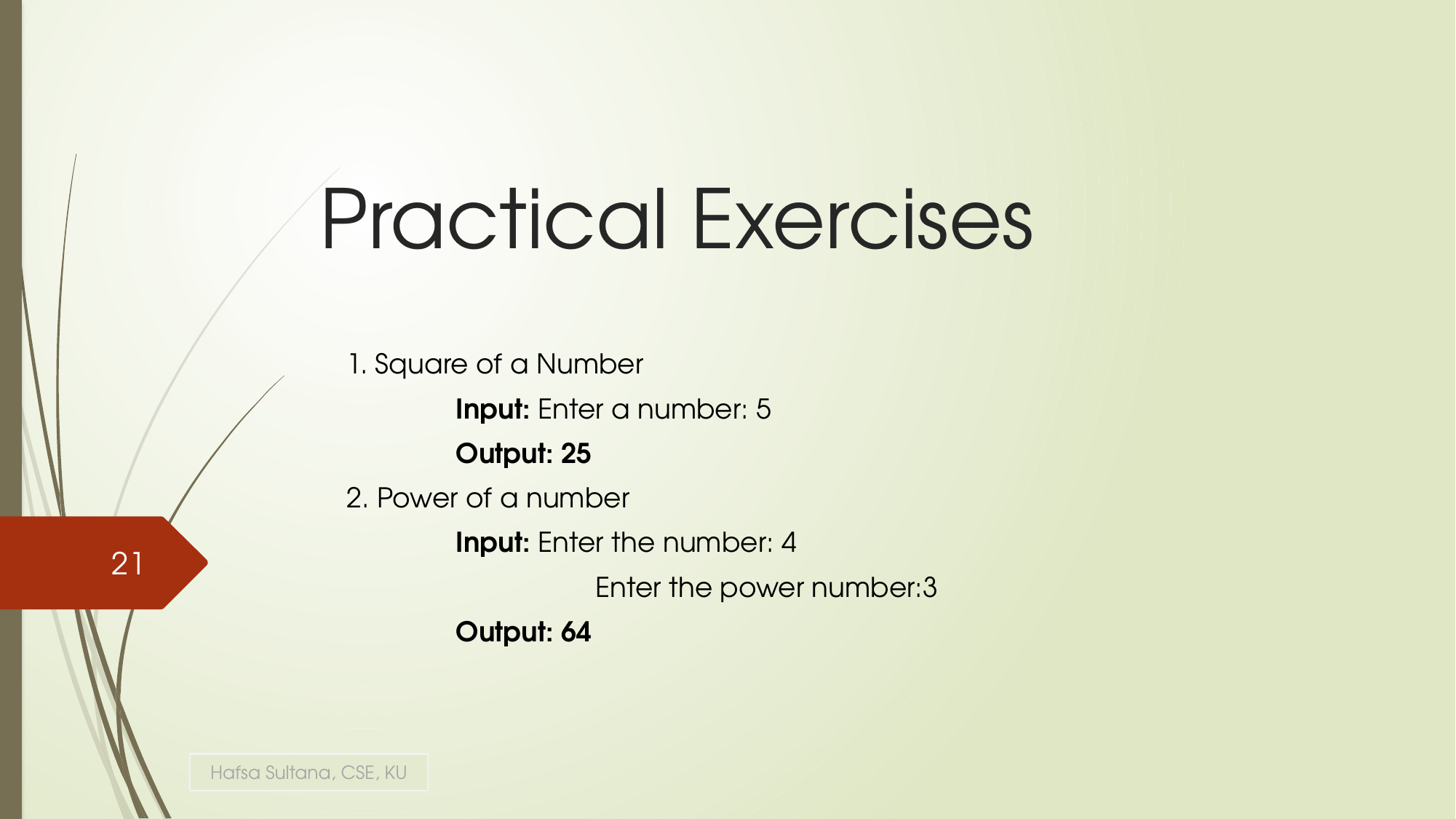

# Practical Exercises
1. Square of a Number
	Input: Enter a number: 5
	Output: 25
2. Power of a number
	Input: Enter the number: 4
		    Enter the power number:3
	Output: 64

21
Hafsa Sultana, CSE, KU